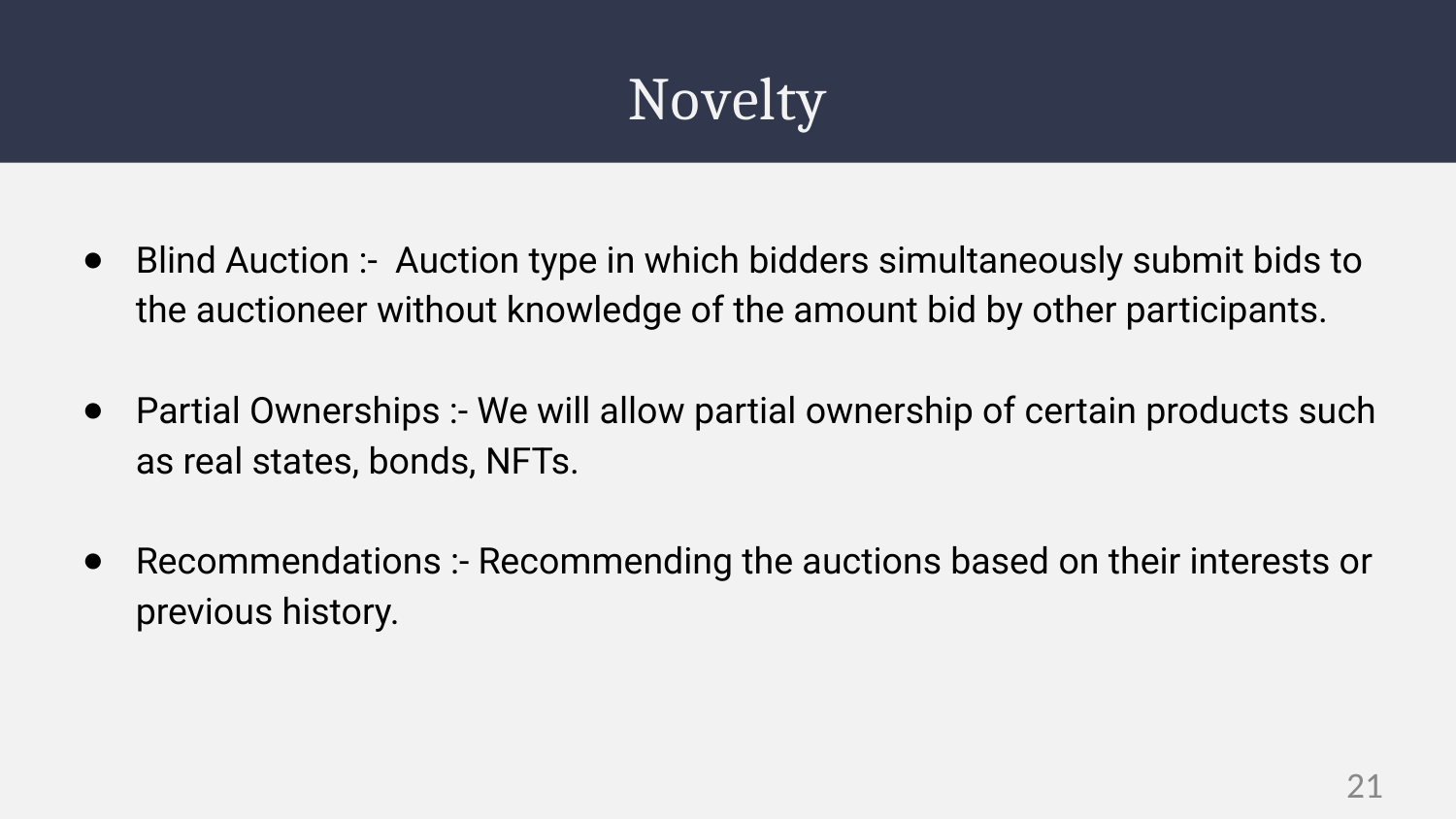

# Novelty
Blind Auction :-  Auction type in which bidders simultaneously submit bids to the auctioneer without knowledge of the amount bid by other participants.

Partial Ownerships :- We will allow partial ownership of certain products such as real states, bonds, NFTs.

Recommendations :- Recommending the auctions based on their interests or previous history.
21